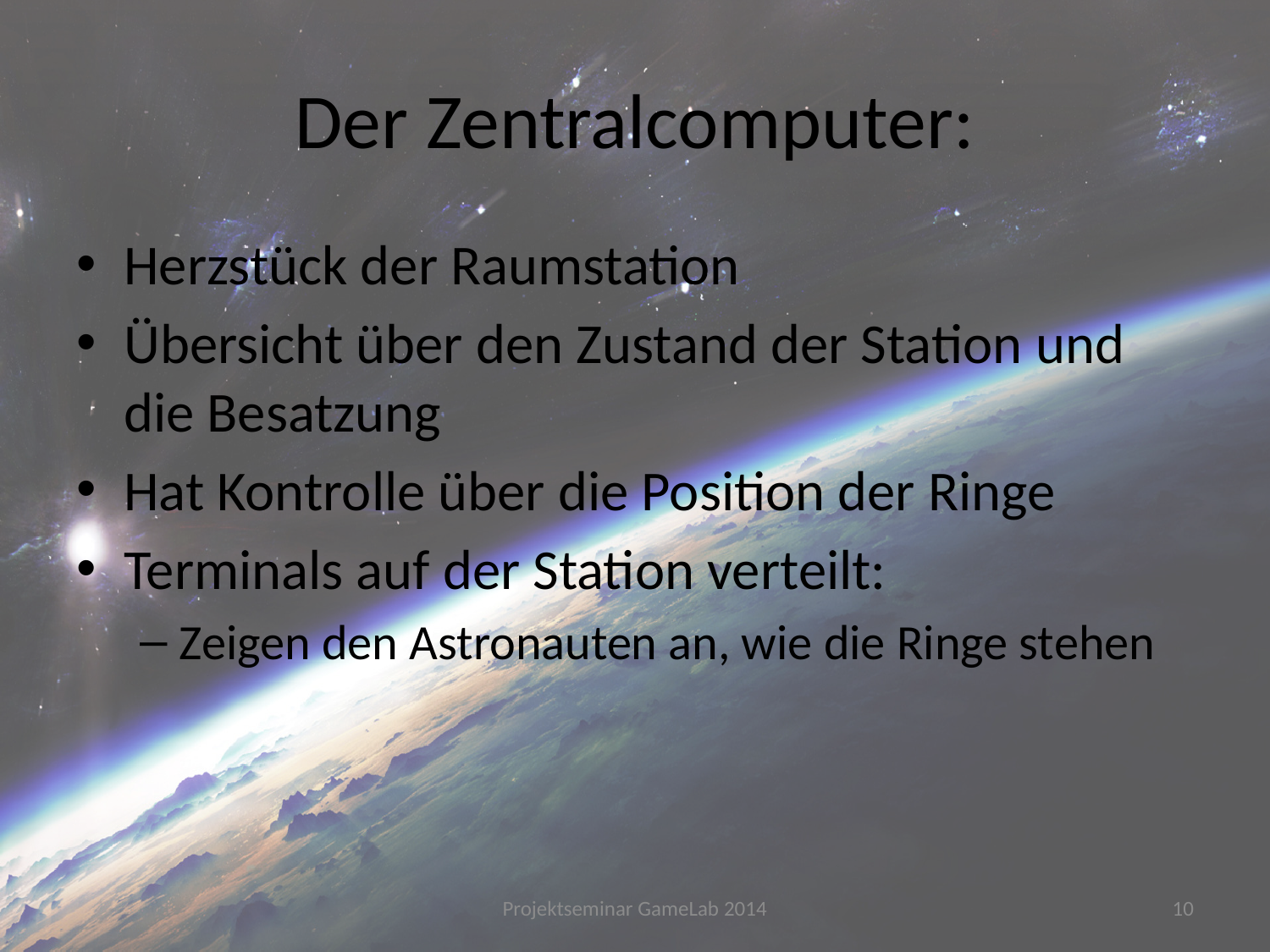

# Der Zentralcomputer:
Herzstück der Raumstation
Übersicht über den Zustand der Station und die Besatzung
Hat Kontrolle über die Position der Ringe
Terminals auf der Station verteilt:
Zeigen den Astronauten an, wie die Ringe stehen

Projektseminar GameLab 2014
10